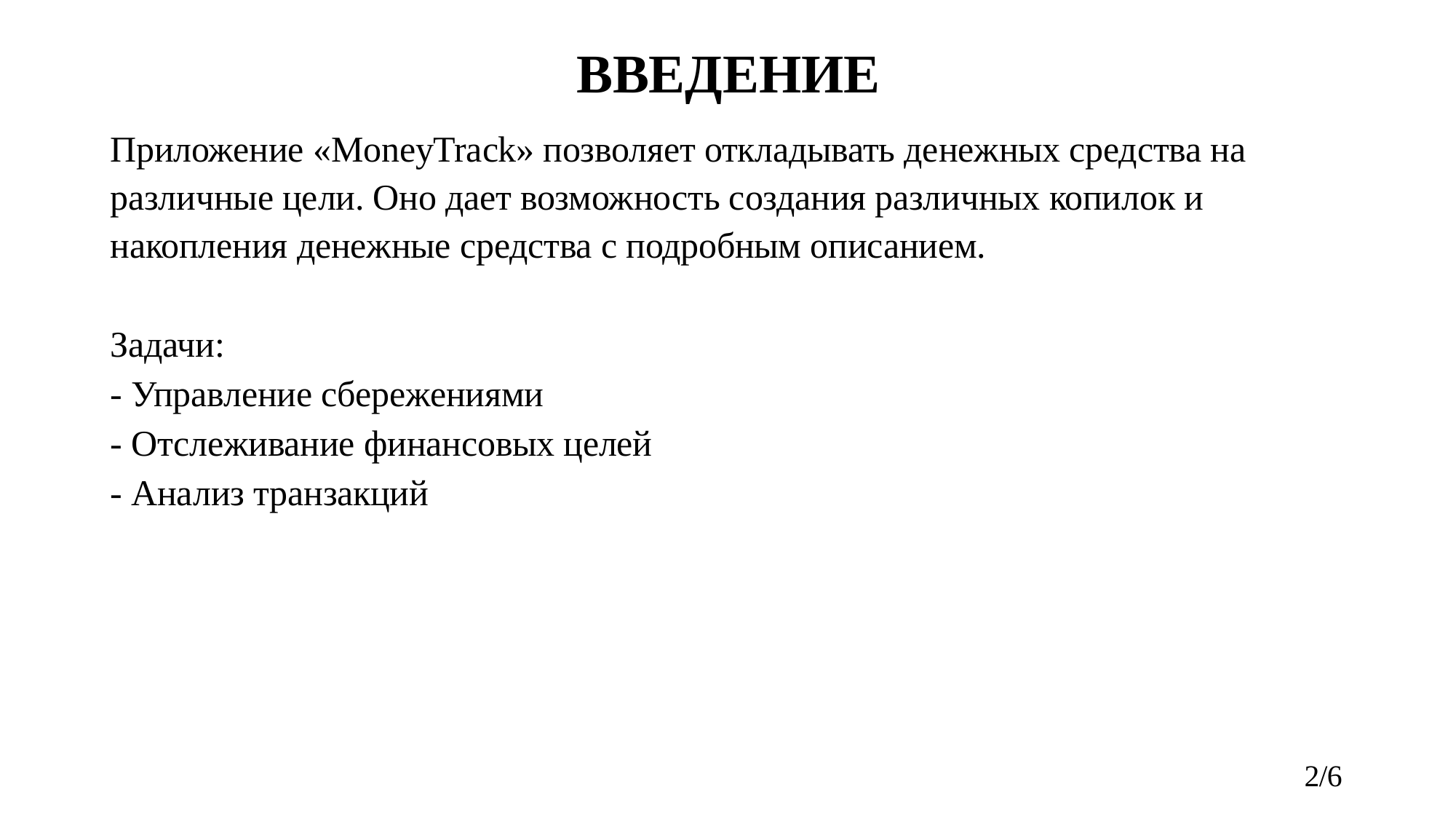

ВВЕДЕНИЕ
Приложение «MoneyTrack» позволяет откладывать денежных средства на различные цели. Оно дает возможность создания различных копилок и накопления денежные средства с подробным описанием.

Задачи:
- Управление сбережениями
- Отслеживание финансовых целей
- Анализ транзакций

 2/6